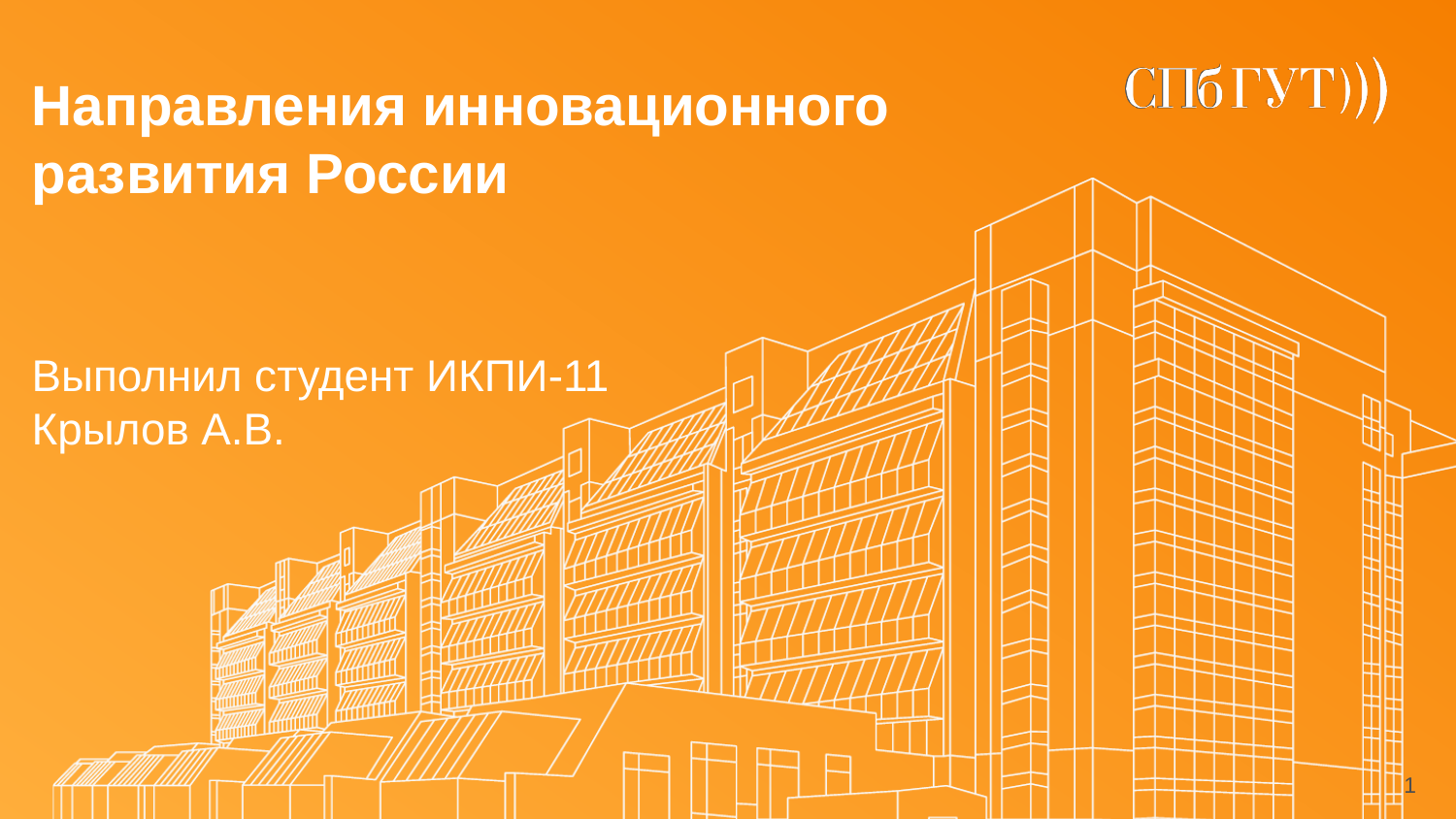

# Направления инновационного развития России
Выполнил студент ИКПИ-11
Крылов А.В.
1